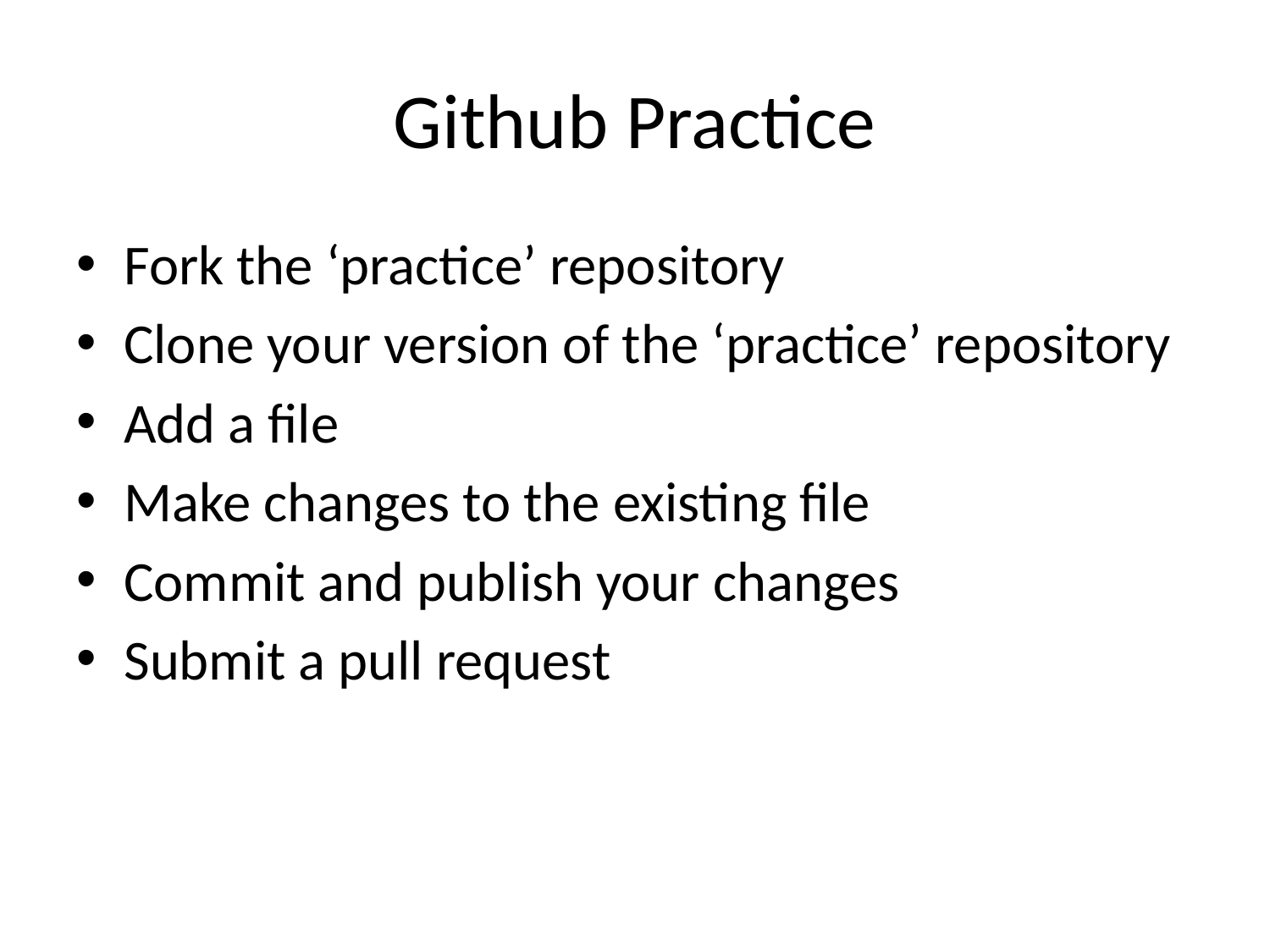

# Github Practice
Fork the ‘practice’ repository
Clone your version of the ‘practice’ repository
Add a file
Make changes to the existing file
Commit and publish your changes
Submit a pull request